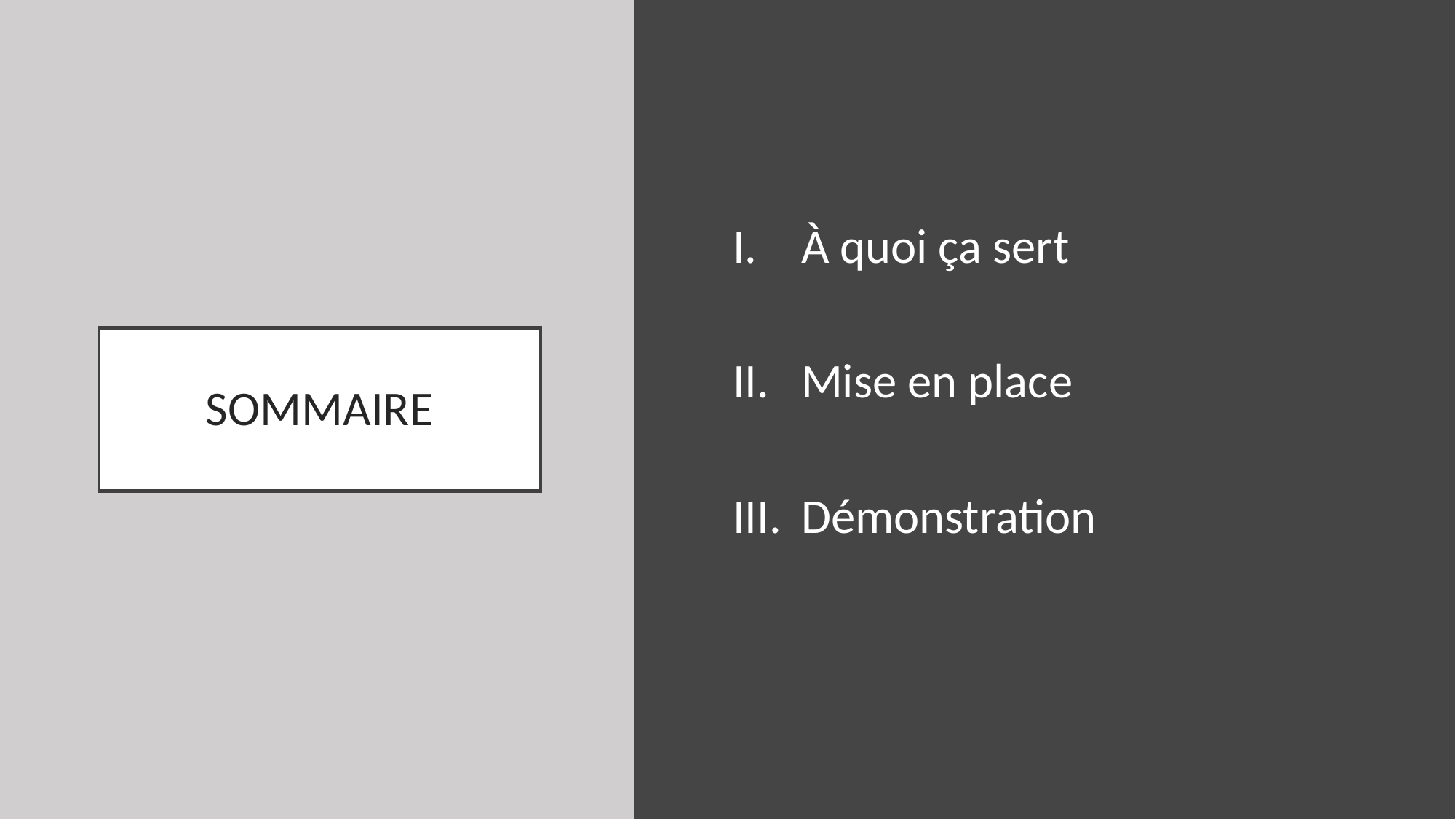

À quoi ça sert

Mise en place

Démonstration

# SOMMAIRE